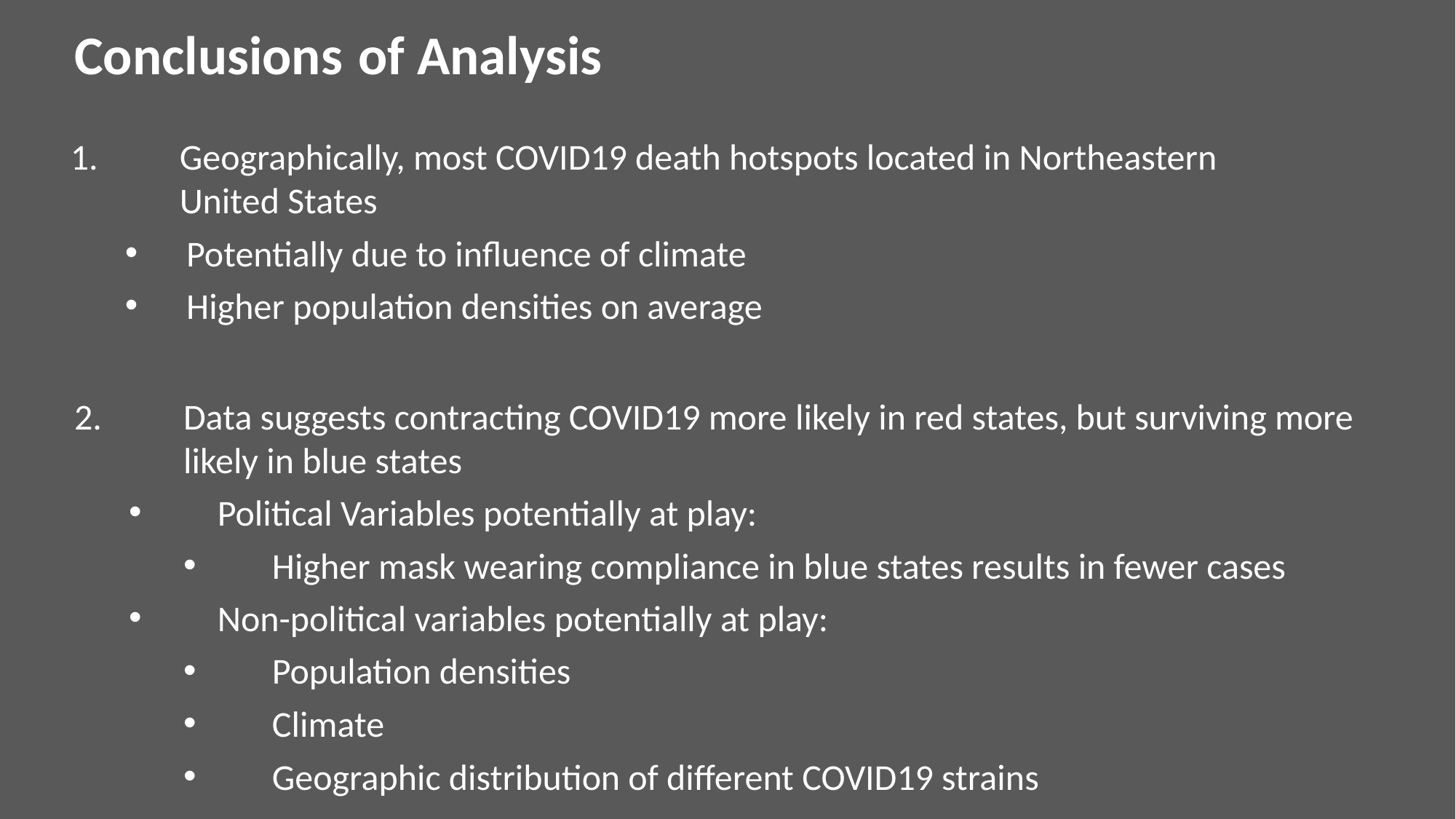

Conclusions of Analysis

2. 	Data suggests contracting COVID19 more likely in red states, but surviving more 	likely in blue states
Political Variables potentially at play:
Higher mask wearing compliance in blue states results in fewer cases
Non-political variables potentially at play:
Population densities
Climate
Geographic distribution of different COVID19 strains

1. 	Geographically, most COVID19 death hotspots located in Northeastern 	United States
Potentially due to influence of climate
Higher population densities on average